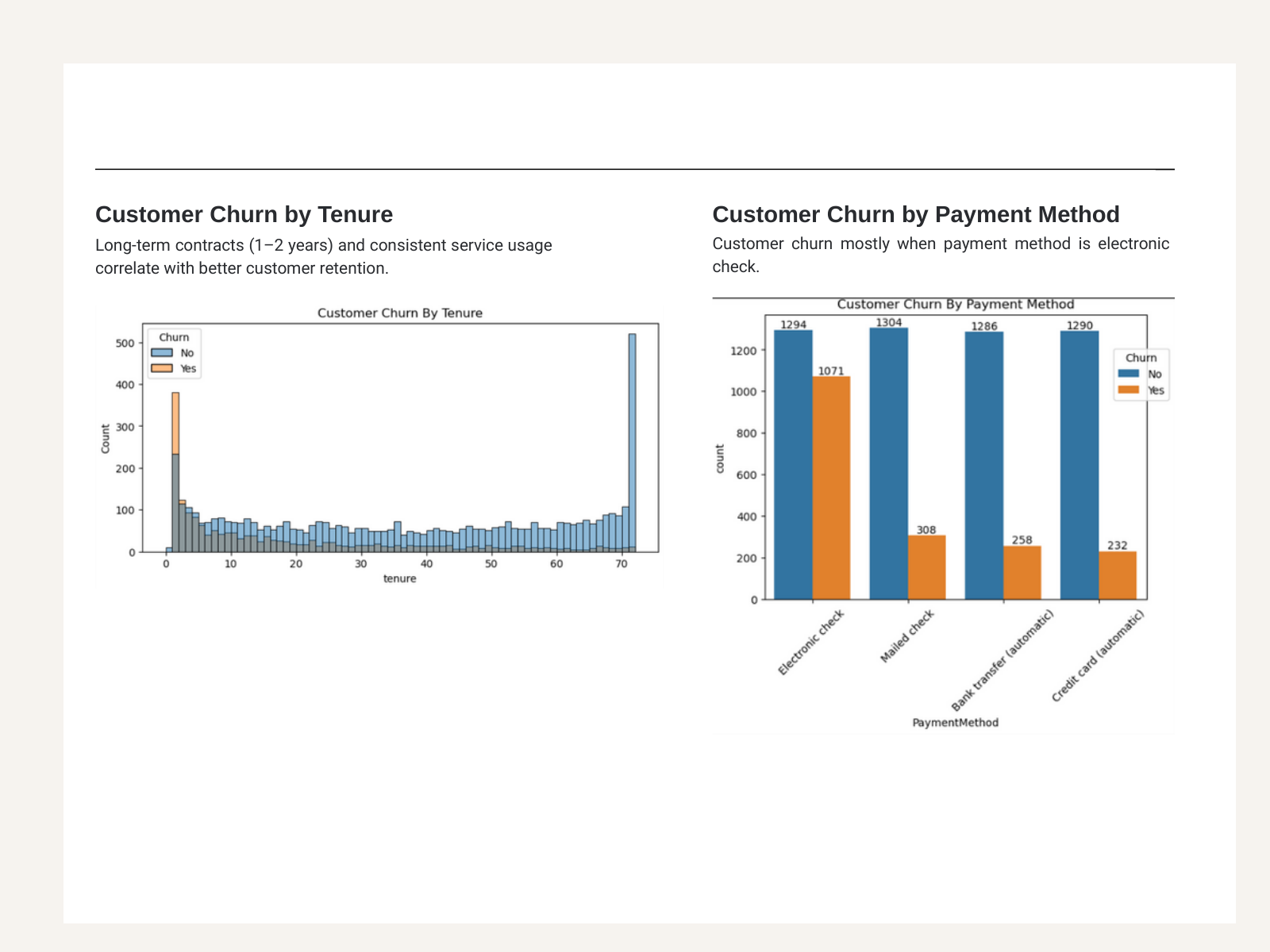

Customer Churn by Tenure
Customer Churn by Payment Method
Customer churn mostly when payment method is electronic check.
Long-term contracts (1–2 years) and consistent service usage correlate with better customer retention.